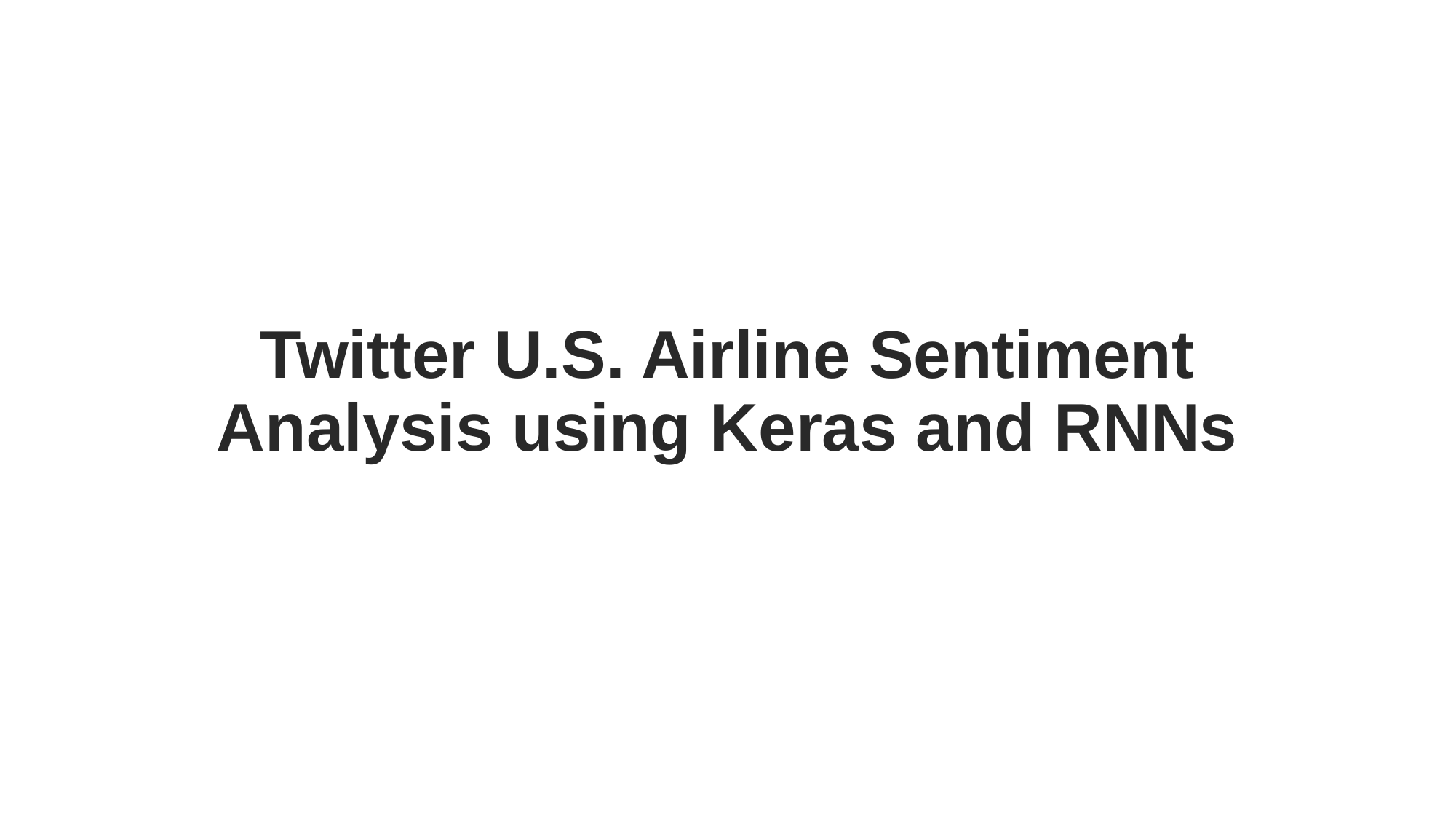

# Twitter U.S. Airline Sentiment Analysis using Keras and RNNs